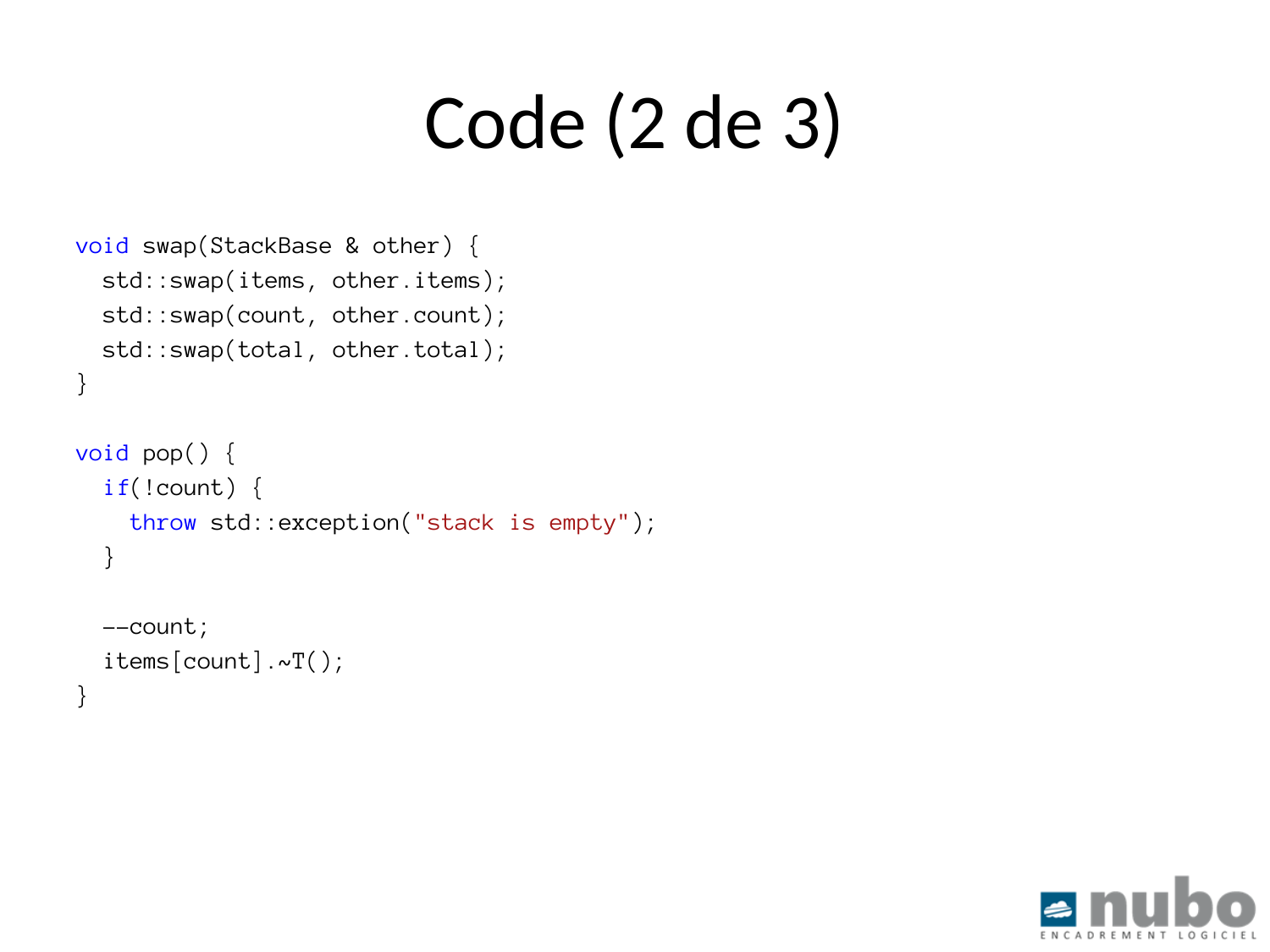

# Code (2 de 3)
void swap(StackBase & other) {
  std::swap(items, other.items);
  std::swap(count, other.count);
  std::swap(total, other.total);
}

void pop() {
  if(!count) {
    throw std::exception("stack is empty");
  }

  --count;
  items[count].~T();
}